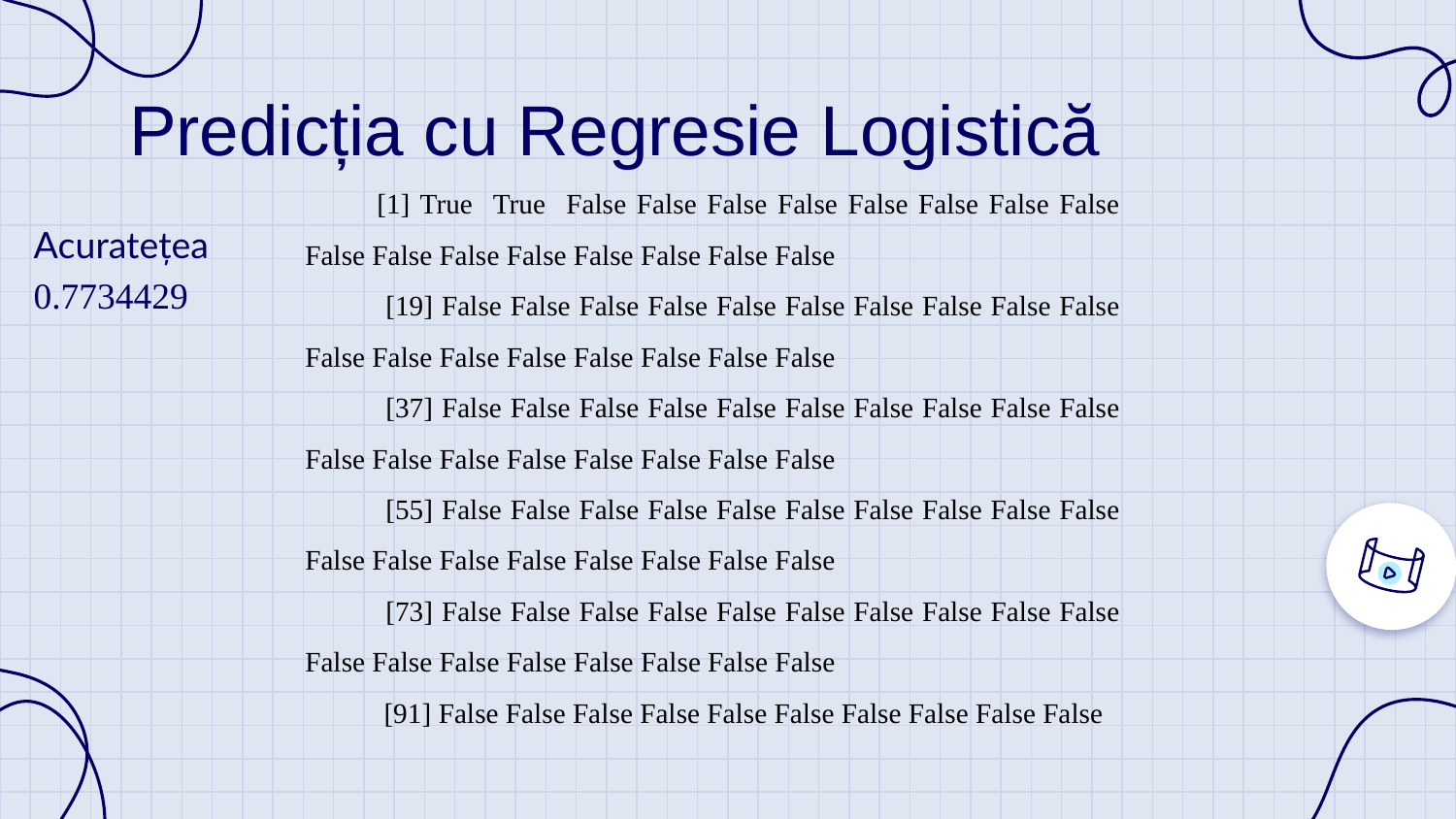

# Predicția cu Regresie Logistică
[1] True  True  False False False False False False False False False False False False False False False False
 [19] False False False False False False False False False False False False False False False False False False
 [37] False False False False False False False False False False False False False False False False False False
 [55] False False False False False False False False False False False False False False False False False False
 [73] False False False False False False False False False False False False False False False False False False
 [91] False False False False False False False False False False
Acuratețea
0.7734429